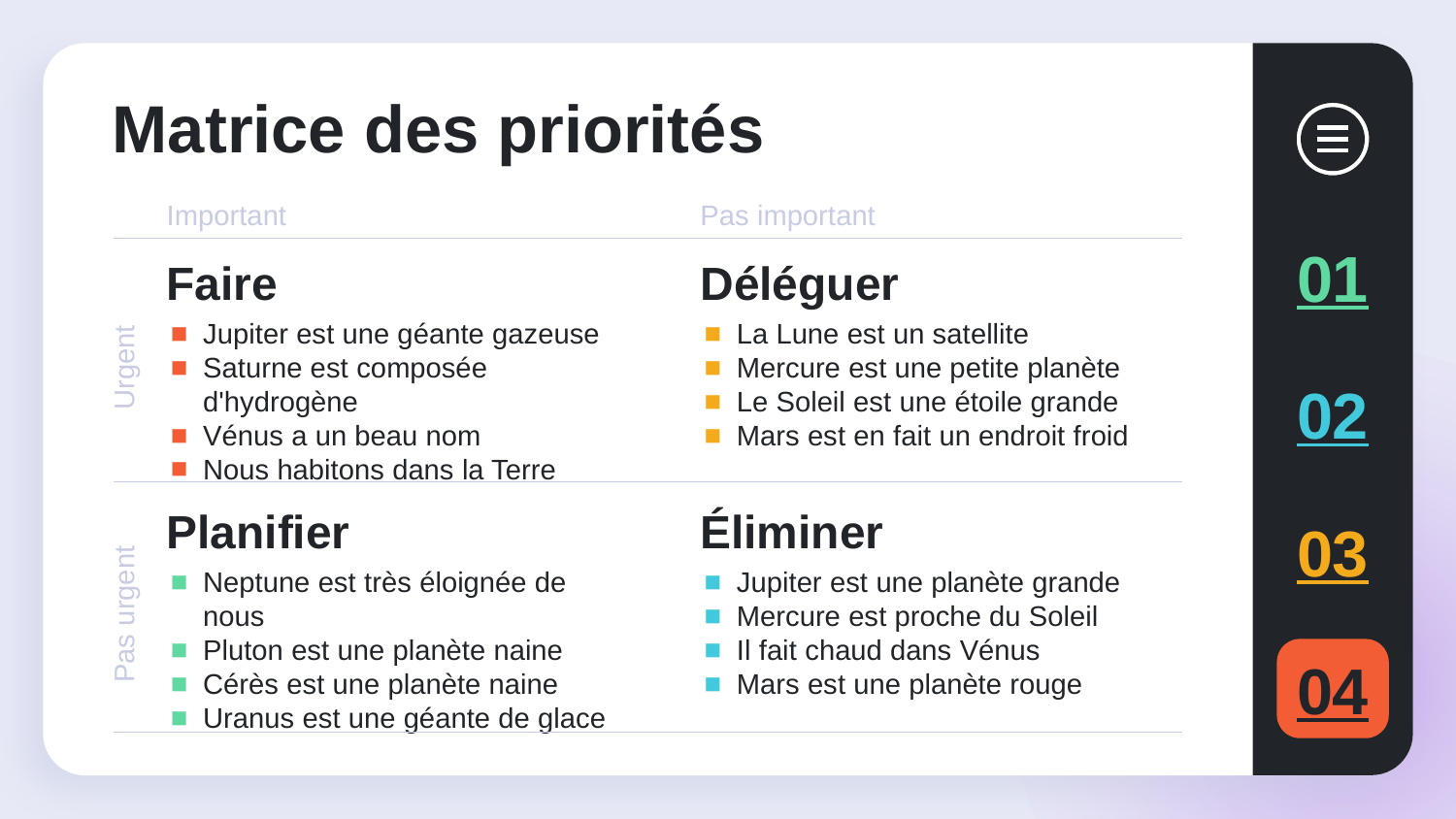

# Matrice des priorités

Important
Pas important
01
Faire
Déléguer
Jupiter est une géante gazeuse
Saturne est composée d'hydrogène
Vénus a un beau nom
Nous habitons dans la Terre
La Lune est un satellite
Mercure est une petite planète
Le Soleil est une étoile grande
Mars est en fait un endroit froid
Urgent
02
Planifier
Éliminer
03
Neptune est très éloignée de nous
Pluton est une planète naine
Cérès est une planète naine
Uranus est une géante de glace
Jupiter est une planète grande
Mercure est proche du Soleil
Il fait chaud dans Vénus
Mars est une planète rouge
Pas urgent

04